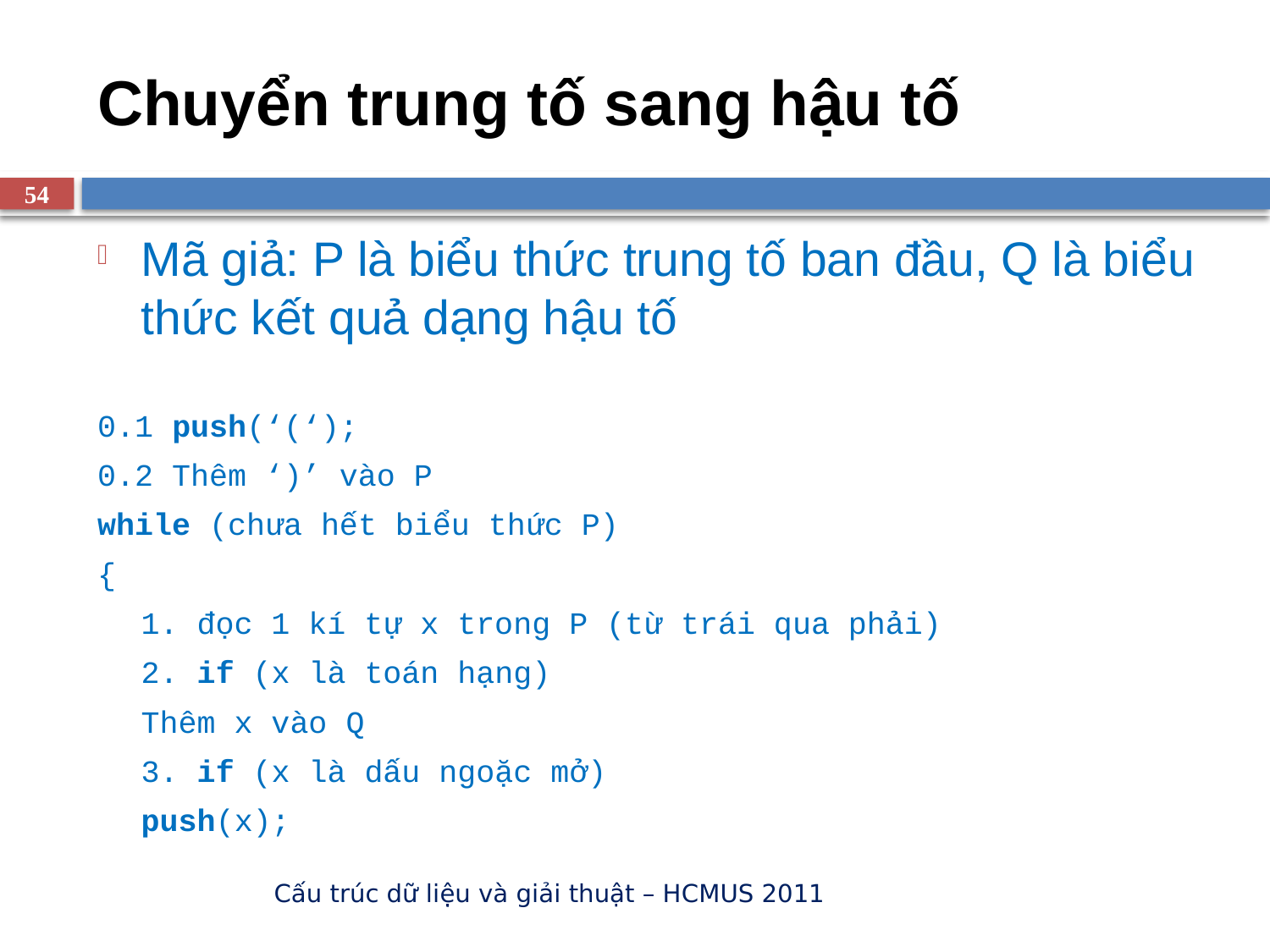

# Chuyển trung tố sang hậu tố
54
Mã giả: P là biểu thức trung tố ban đầu, Q là biểu thức kết quả dạng hậu tố

0.1 push(‘(‘);
0.2 Thêm ‘)’ vào P
while (chưa hết biểu thức P)
{
	1. đọc 1 kí tự x trong P (từ trái qua phải)
	2. if (x là toán hạng)
			Thêm x vào Q
	3. if (x là dấu ngoặc mở)
			push(x);
Cấu trúc dữ liệu và giải thuật – HCMUS 2011